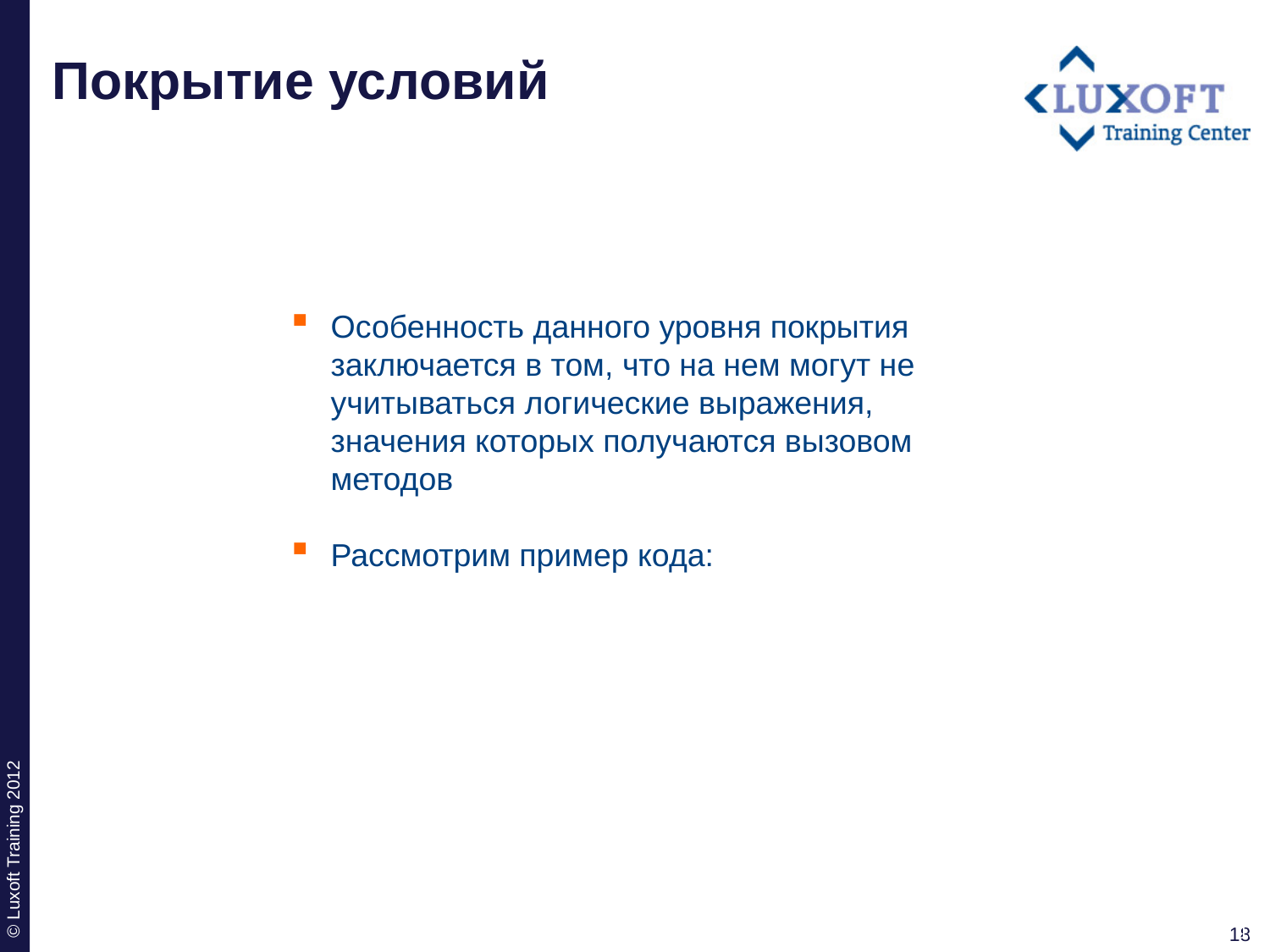

# Покрытие условий
Особенность данного уровня покрытия заключается в том, что на нем могут не учитываться логические выражения, значения которых получаются вызовом методов

Рассмотрим пример кода: